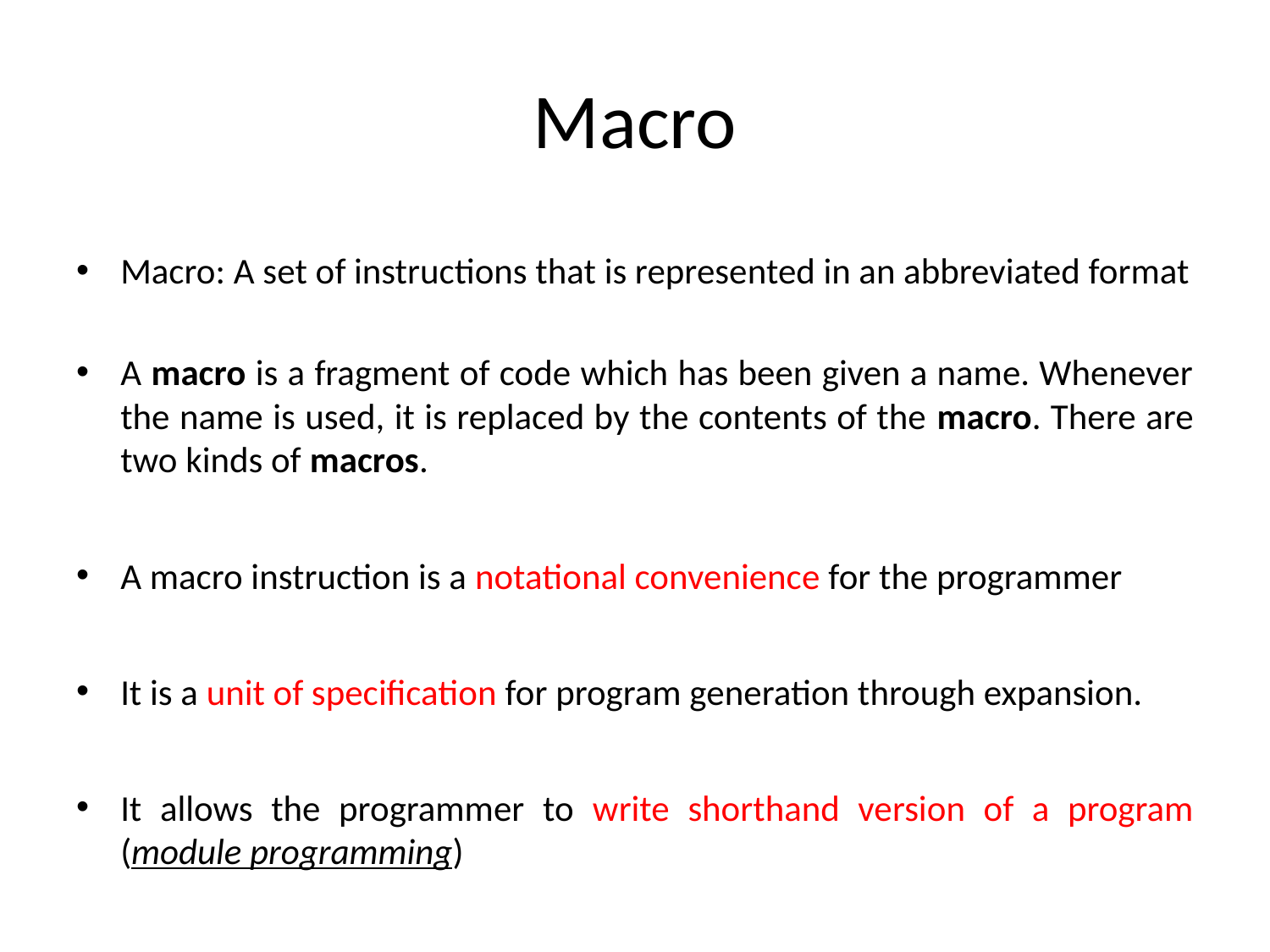

# Macro

Macro: A set of instructions that is represented in an abbreviated format

A macro is a fragment of code which has been given a name. Whenever the name is used, it is replaced by the contents of the macro. There are two kinds of macros.

A macro instruction is a notational convenience for the programmer

It is a unit of specification for program generation through expansion.

It allows the programmer to write shorthand version of a program (module programming)